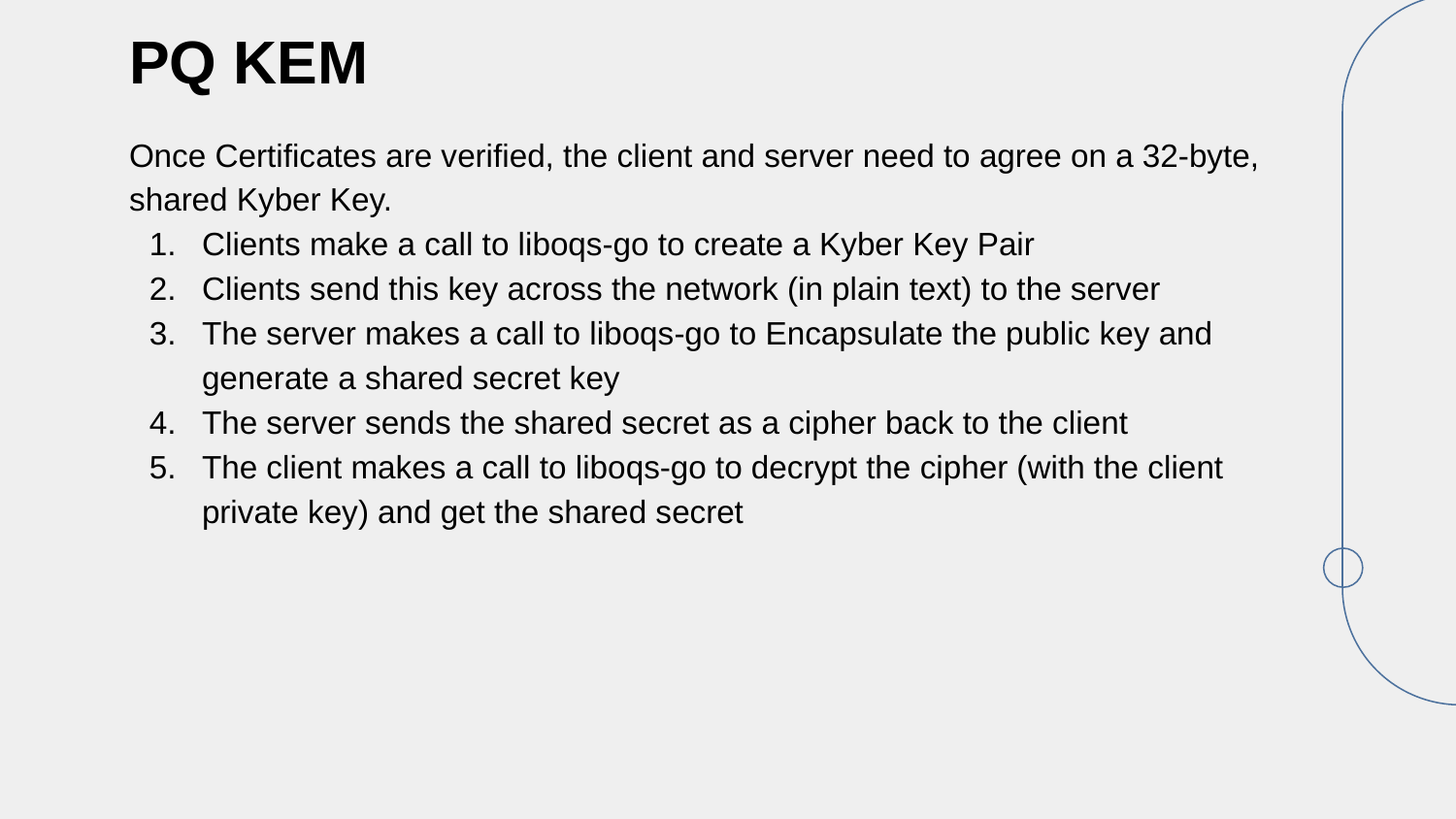

PQ KEM
Once Certificates are verified, the client and server need to agree on a 32-byte, shared Kyber Key.
Clients make a call to liboqs-go to create a Kyber Key Pair
Clients send this key across the network (in plain text) to the server
The server makes a call to liboqs-go to Encapsulate the public key and generate a shared secret key
The server sends the shared secret as a cipher back to the client
The client makes a call to liboqs-go to decrypt the cipher (with the client private key) and get the shared secret